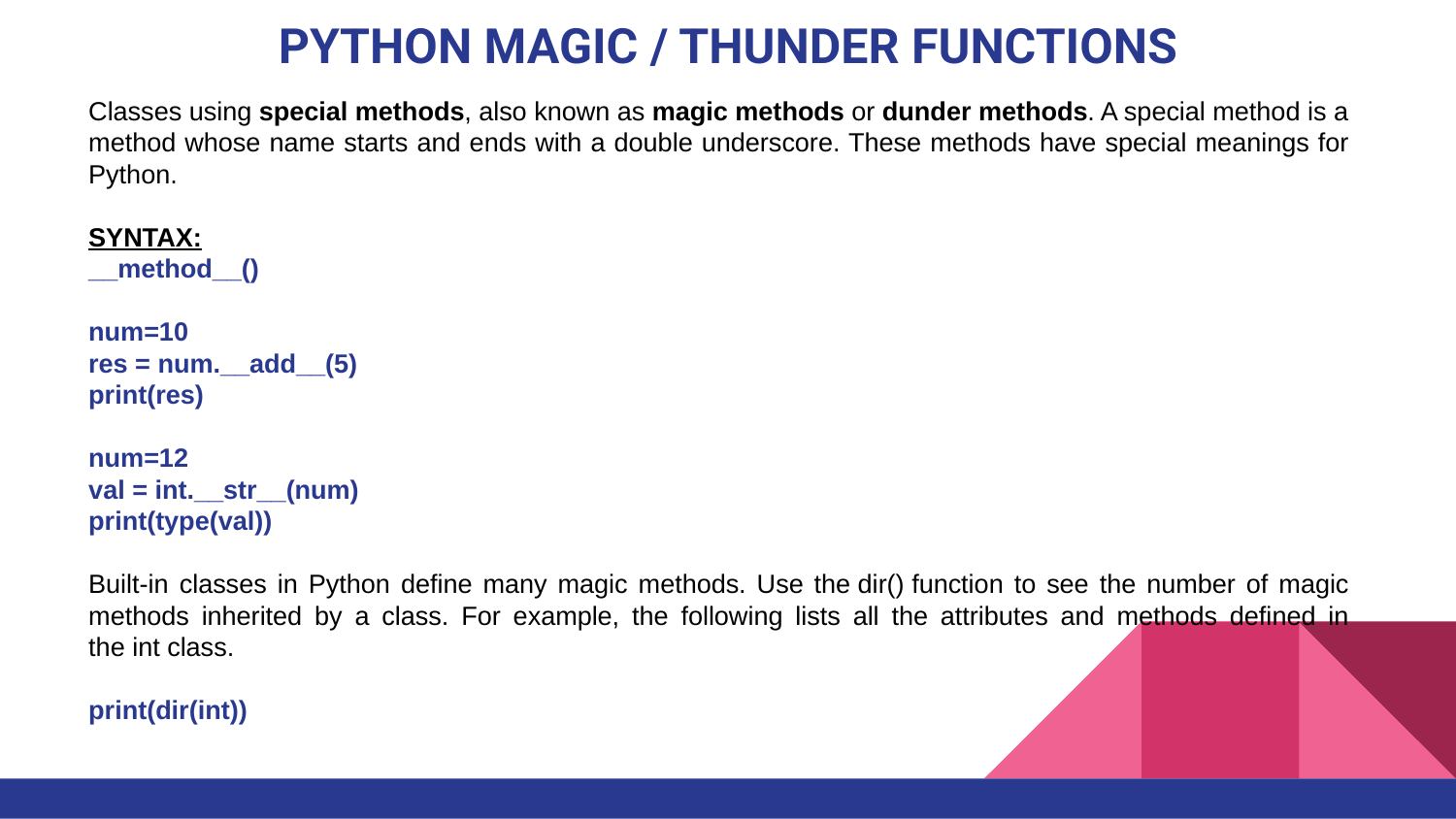

# PYTHON MAGIC / THUNDER FUNCTIONS
Classes using special methods, also known as magic methods or dunder methods. A special method is a method whose name starts and ends with a double underscore. These methods have special meanings for Python.

SYNTAX:
__method__()

num=10
res = num.__add__(5)
print(res)

num=12
val = int.__str__(num)
print(type(val))

Built-in classes in Python define many magic methods. Use the dir() function to see the number of magic methods inherited by a class. For example, the following lists all the attributes and methods defined in the int class.

print(dir(int))